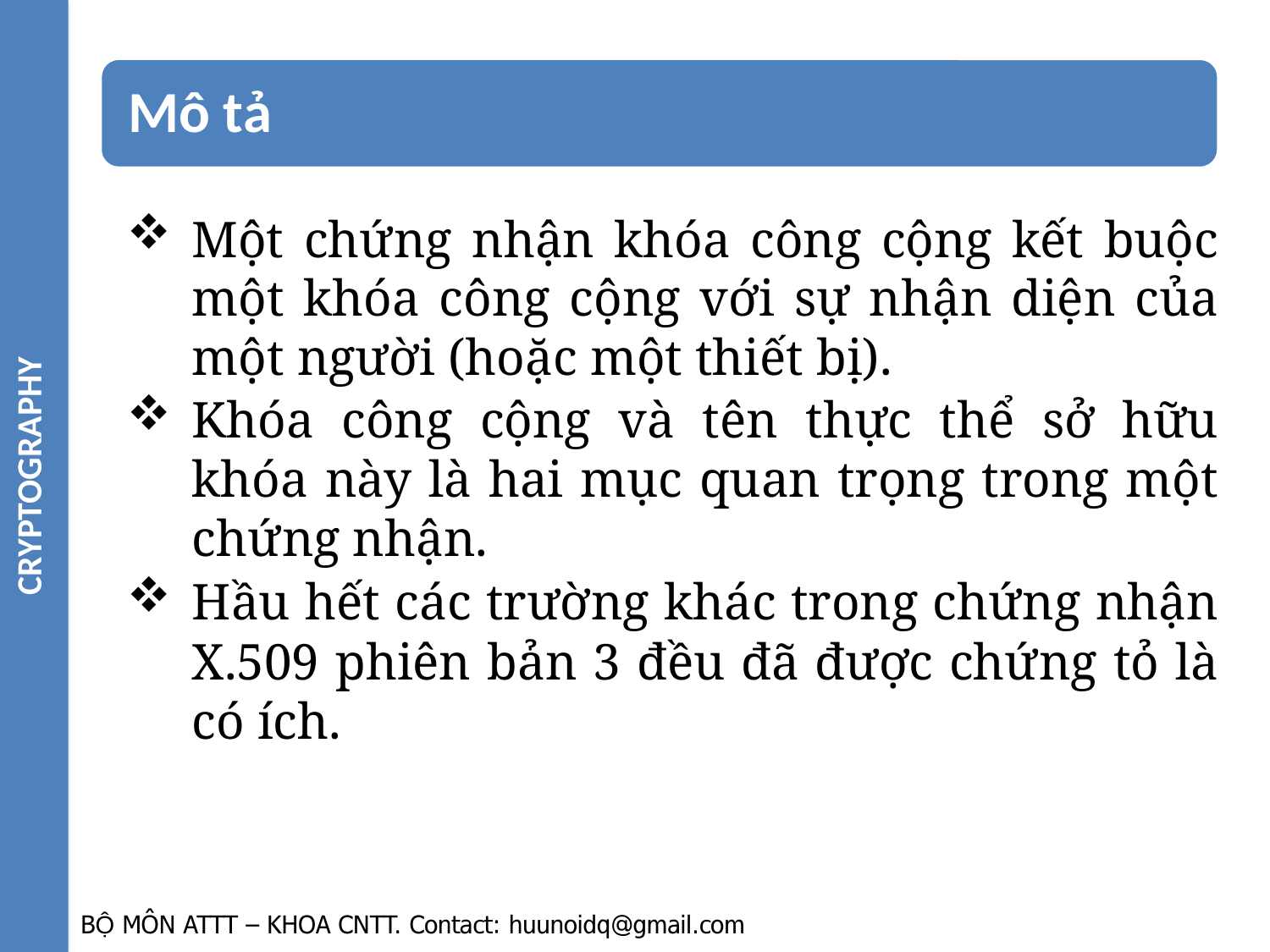

CRYPTOGRAPHY
Mô tả
Một chứng nhận khóa công cộng kết buộc một khóa công cộng với sự nhận diện của một người (hoặc một thiết bị).
Khóa công cộng và tên thực thể sở hữu khóa này là hai mục quan trọng trong một chứng nhận.
Hầu hết các trường khác trong chứng nhận X.509 phiên bản 3 đều đã được chứng tỏ là có ích.
BỘ MÔN ATTT – KHOA CNTT. Contact: huunoidq@gmail.com